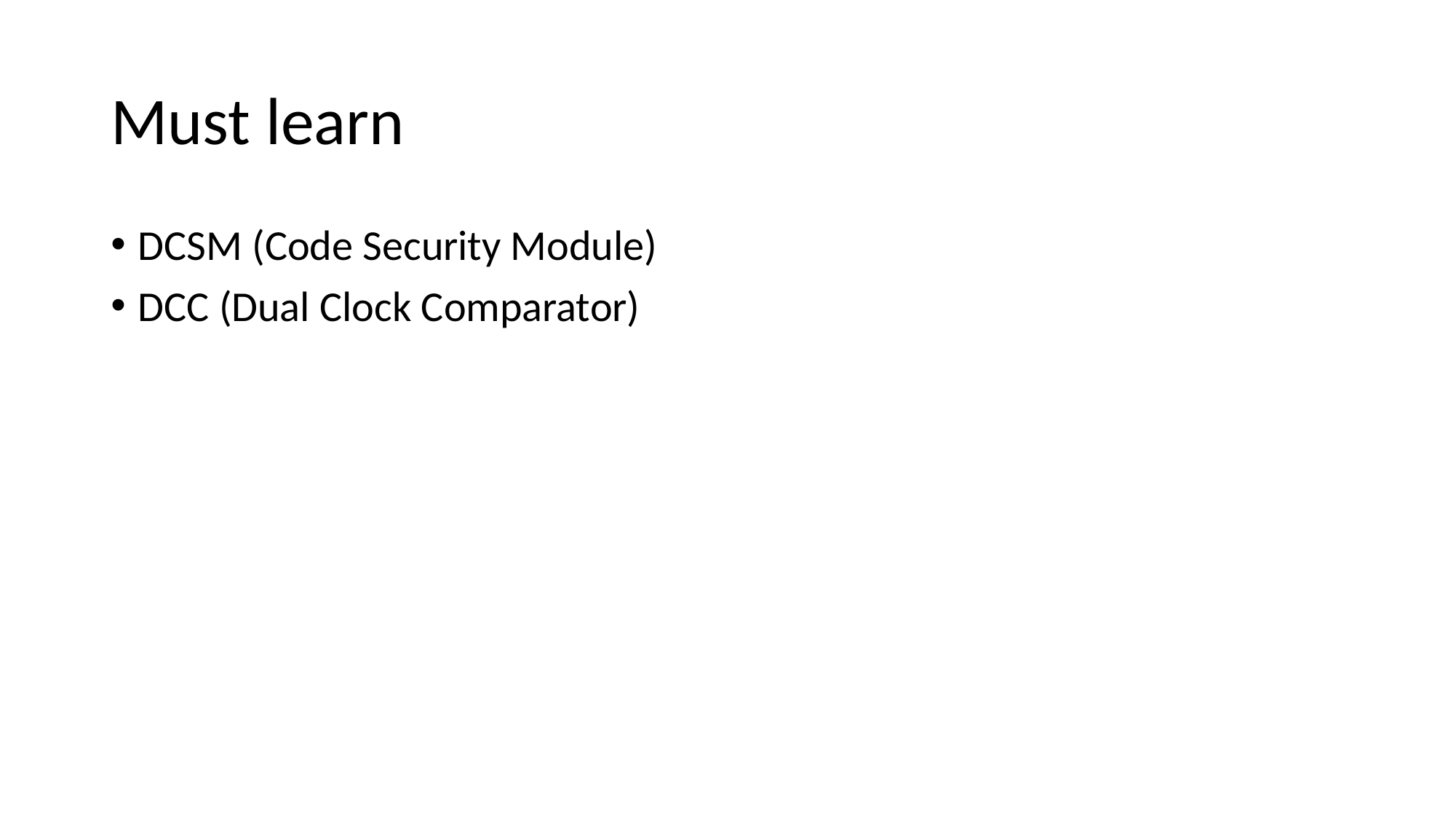

# Must learn
DCSM (Code Security Module)
DCC (Dual Clock Comparator)